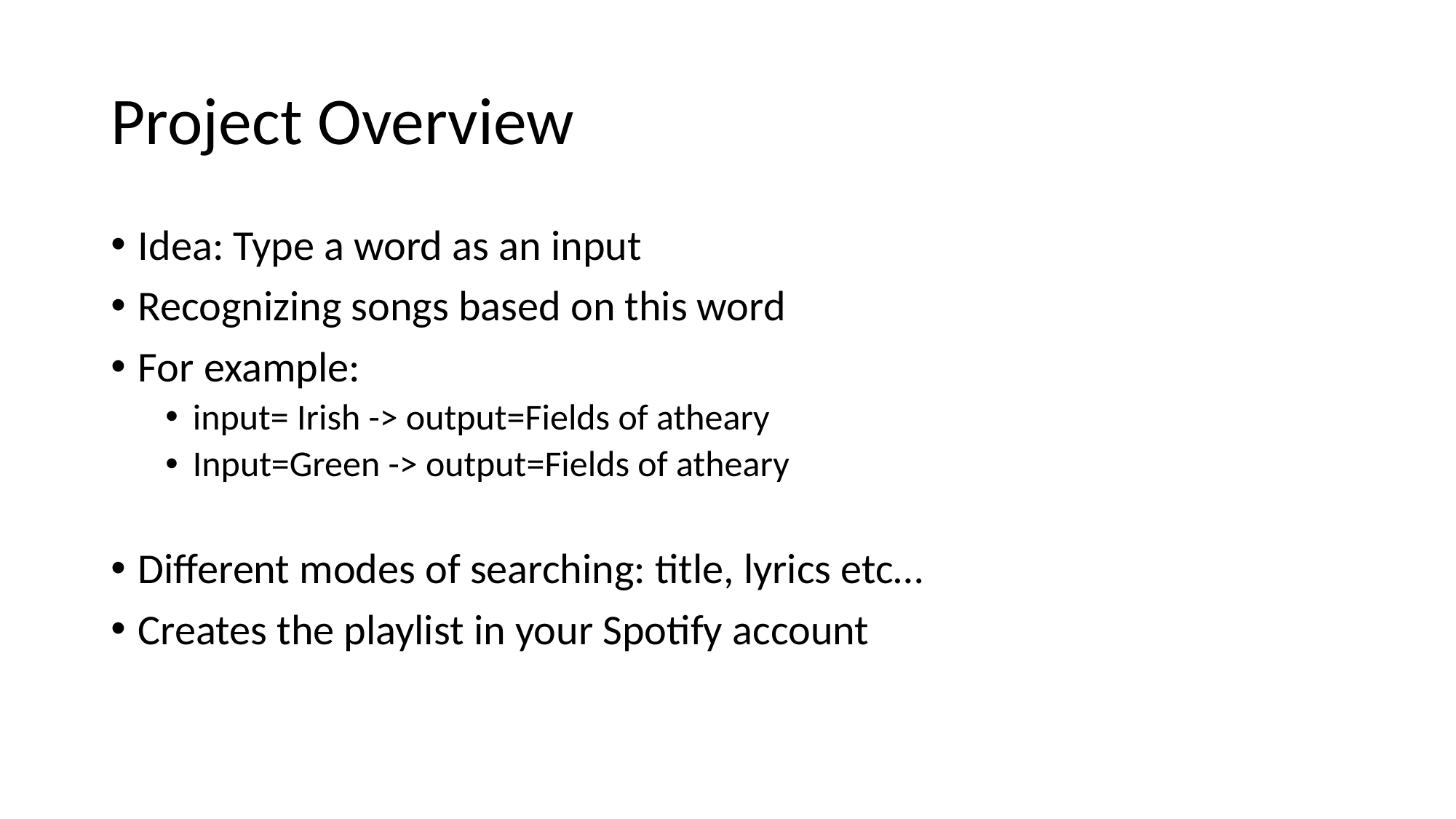

# Project Overview
Idea: Type a word as an input
Recognizing songs based on this word
For example:
input= Irish -> output=Fields of atheary
Input=Green -> output=Fields of atheary

Different modes of searching: title, lyrics etc…
Creates the playlist in your Spotify account